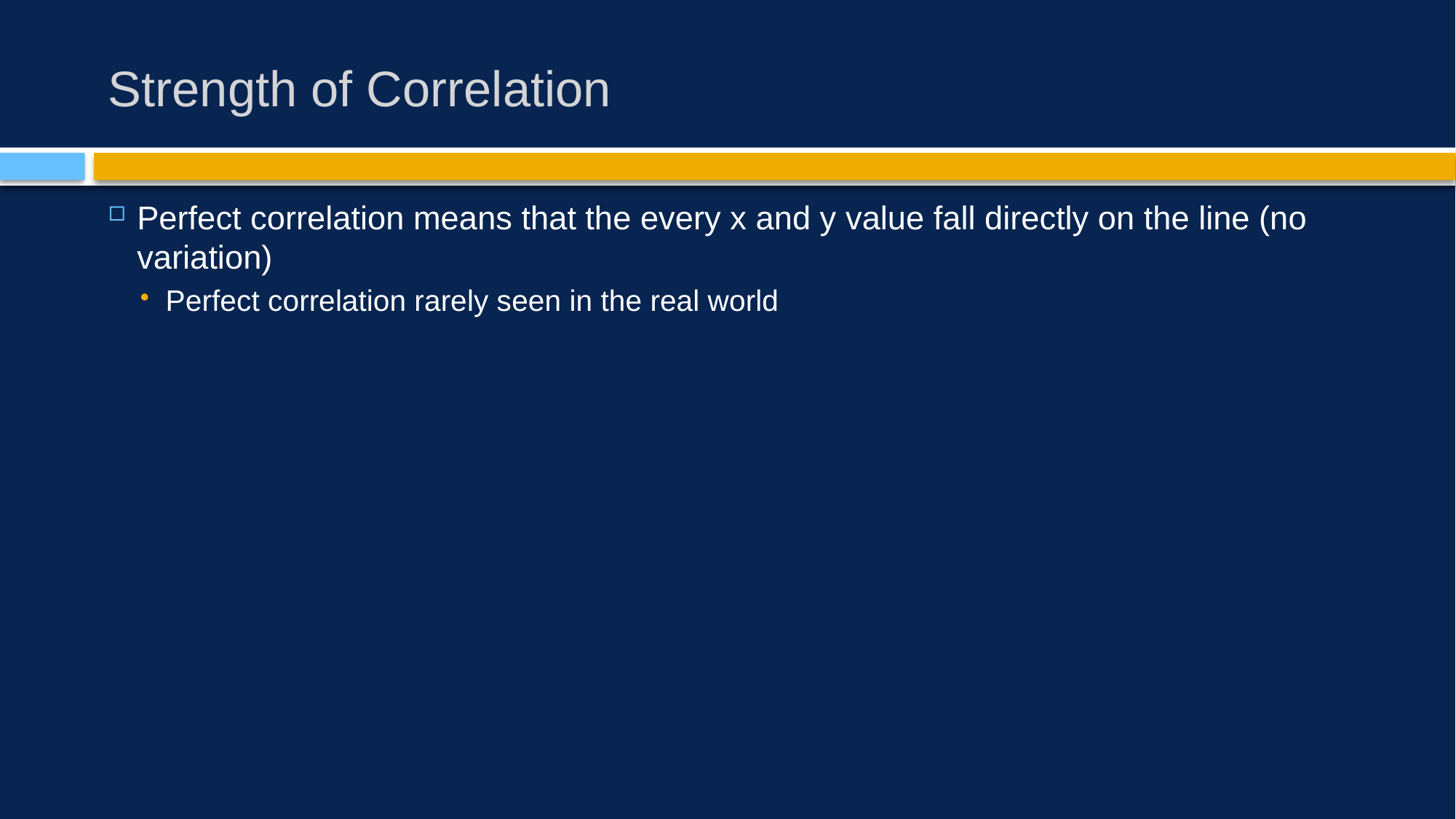

# Strength of Correlation
Perfect correlation means that the every x and y value fall directly on the line (no variation)
Perfect correlation rarely seen in the real world